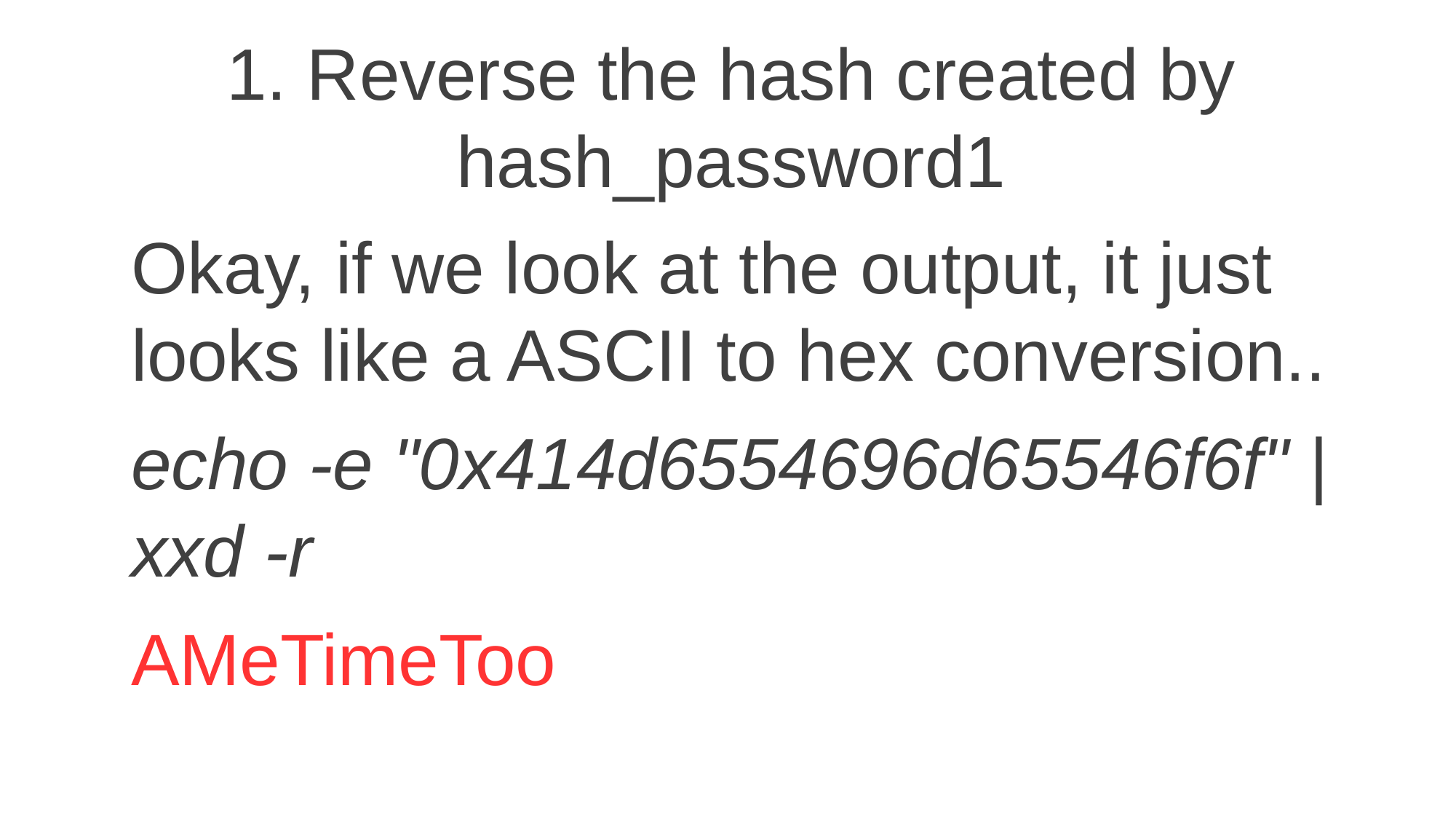

1. Reverse the hash created by hash_password1
Okay, if we look at the output, it just looks like a ASCII to hex conversion..
echo -e "0x414d6554696d65546f6f" | xxd -r
AMeTimeToo